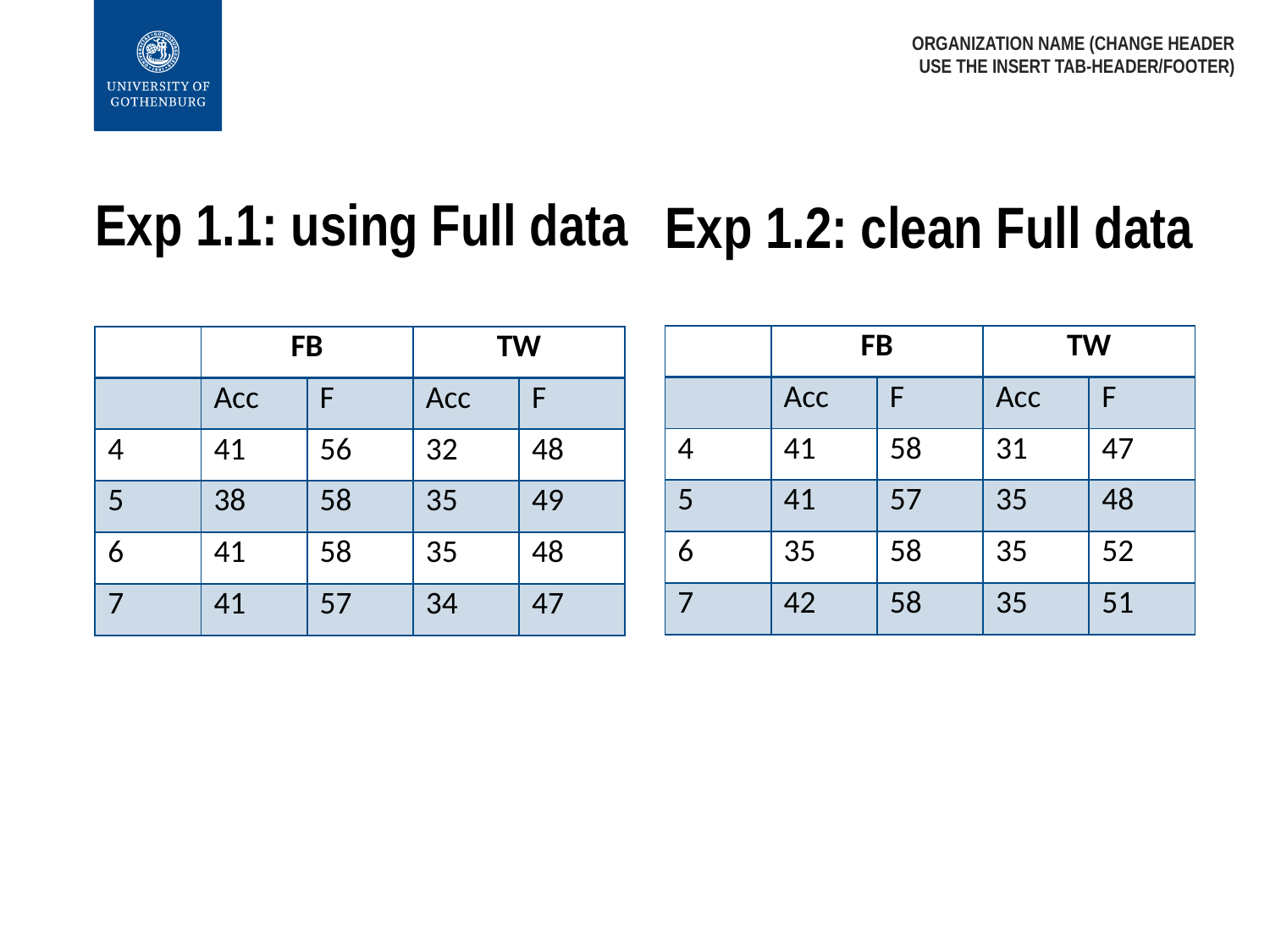

ORGANIZATION NAME (CHANGE HEADER USE THE INSERT TAB-HEADER/FOOTER)
# Exp 1.1: using Full data
Exp 1.2: clean Full data
|  | FB |  | TW |  |
| --- | --- | --- | --- | --- |
|  | Acc | F | Acc | F |
| 4 | 41 | 58 | 31 | 47 |
| 5 | 41 | 57 | 35 | 48 |
| 6 | 35 | 58 | 35 | 52 |
| 7 | 42 | 58 | 35 | 51 |
|  | FB |  | TW |  |
| --- | --- | --- | --- | --- |
|  | Acc | F | Acc | F |
| 4 | 41 | 56 | 32 | 48 |
| 5 | 38 | 58 | 35 | 49 |
| 6 | 41 | 58 | 35 | 48 |
| 7 | 41 | 57 | 34 | 47 |